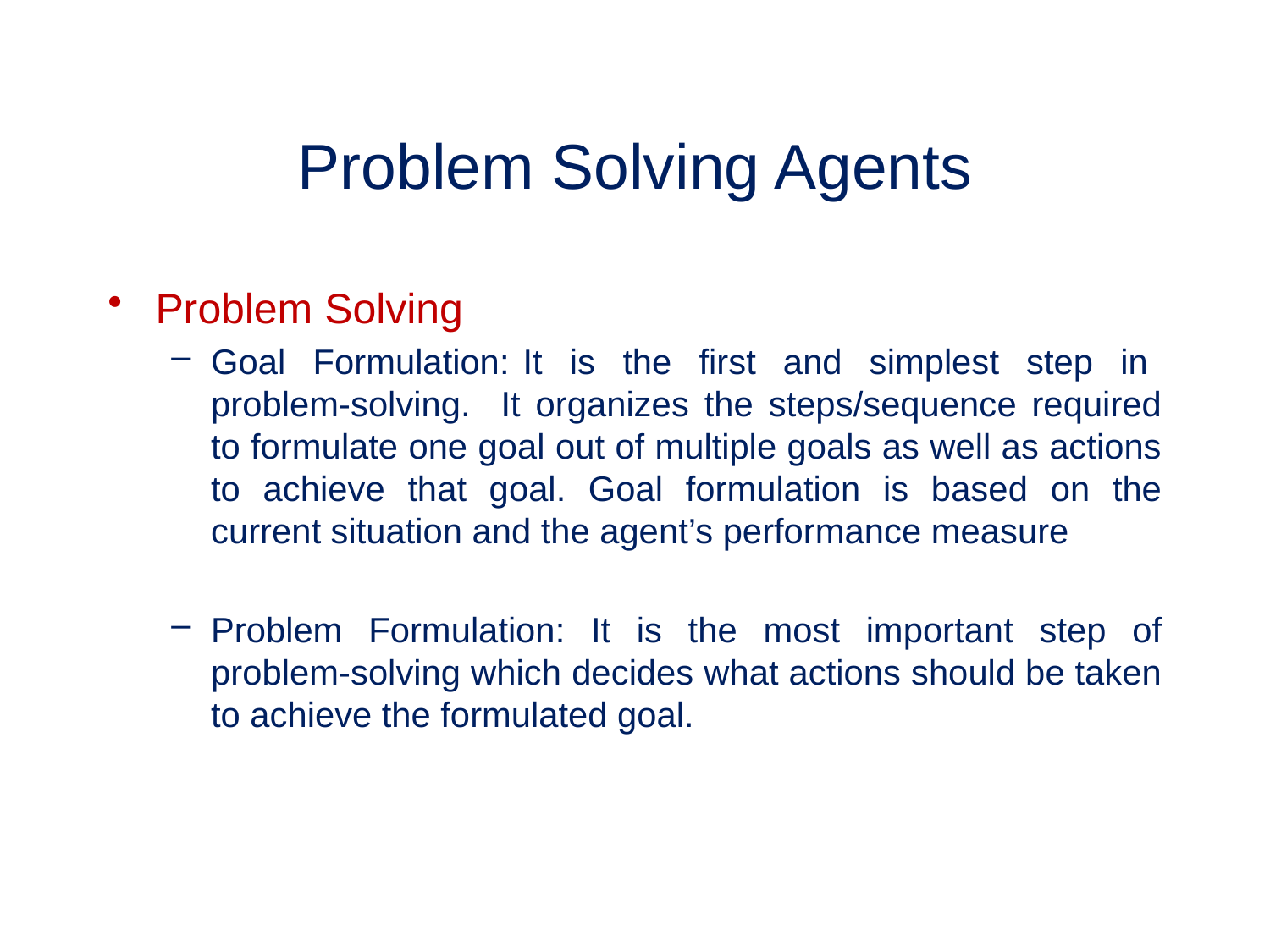

# Problem Solving Agents
Problem Solving
Goal  Formulation: It  is  the  first  and  simplest  step  in  problem-solving.  It organizes the steps/sequence required to formulate one goal out of multiple goals as well as actions to achieve that goal. Goal formulation is based on the current situation and the agent’s performance measure

Problem Formulation: It is the most important step of problem-solving which decides what actions should be taken to achieve the formulated goal.